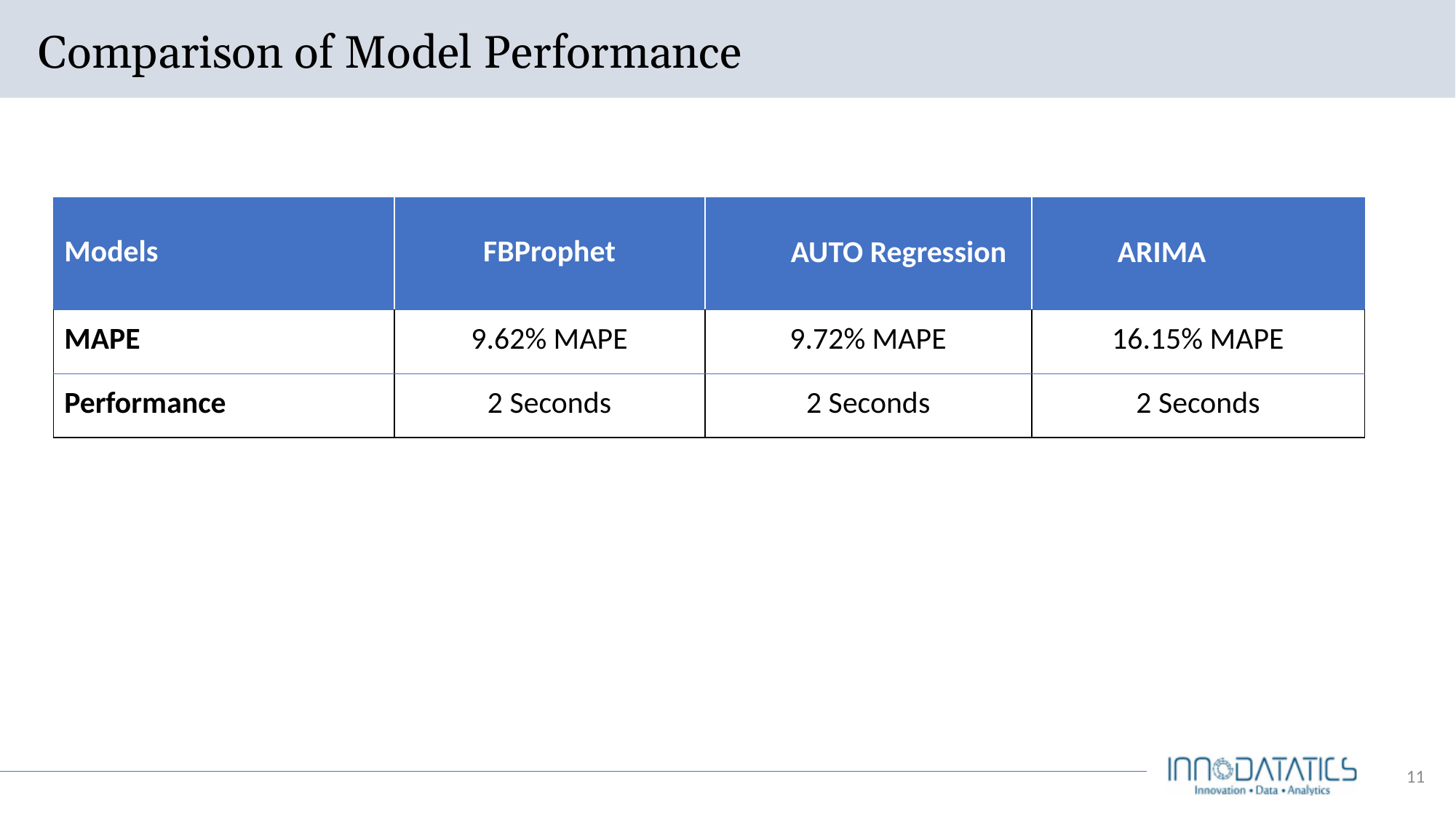

# Comparison of Model Performance
| Models | FBProphet | AUTO Regression | ARIMA |
| --- | --- | --- | --- |
| MAPE | 9.62% MAPE | 9.72% MAPE | 16.15% MAPE |
| Performance | 2 Seconds | 2 Seconds | 2 Seconds |
11